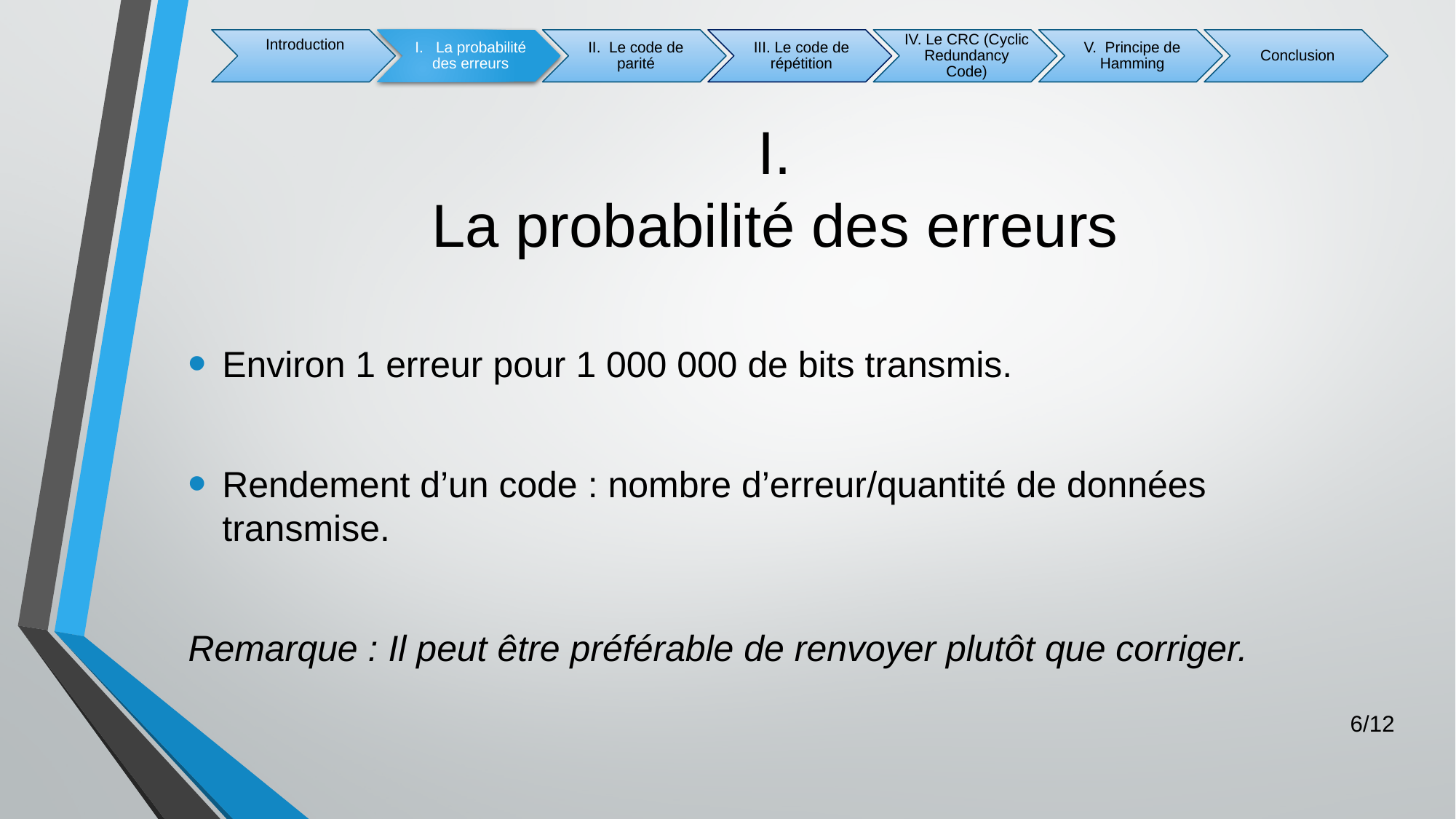

Introduction

I.   La probabilité des erreurs
II.  Le code de parité
III. Le code de répétition
IV. Le CRC (Cyclic Redundancy Code)
V.  Principe de Hamming
Conclusion
# I. La probabilité des erreurs
Environ 1 erreur pour 1 000 000 de bits transmis.

Rendement d’un code : nombre d’erreur/quantité de données transmise.

Remarque : Il peut être préférable de renvoyer plutôt que corriger.
6/12